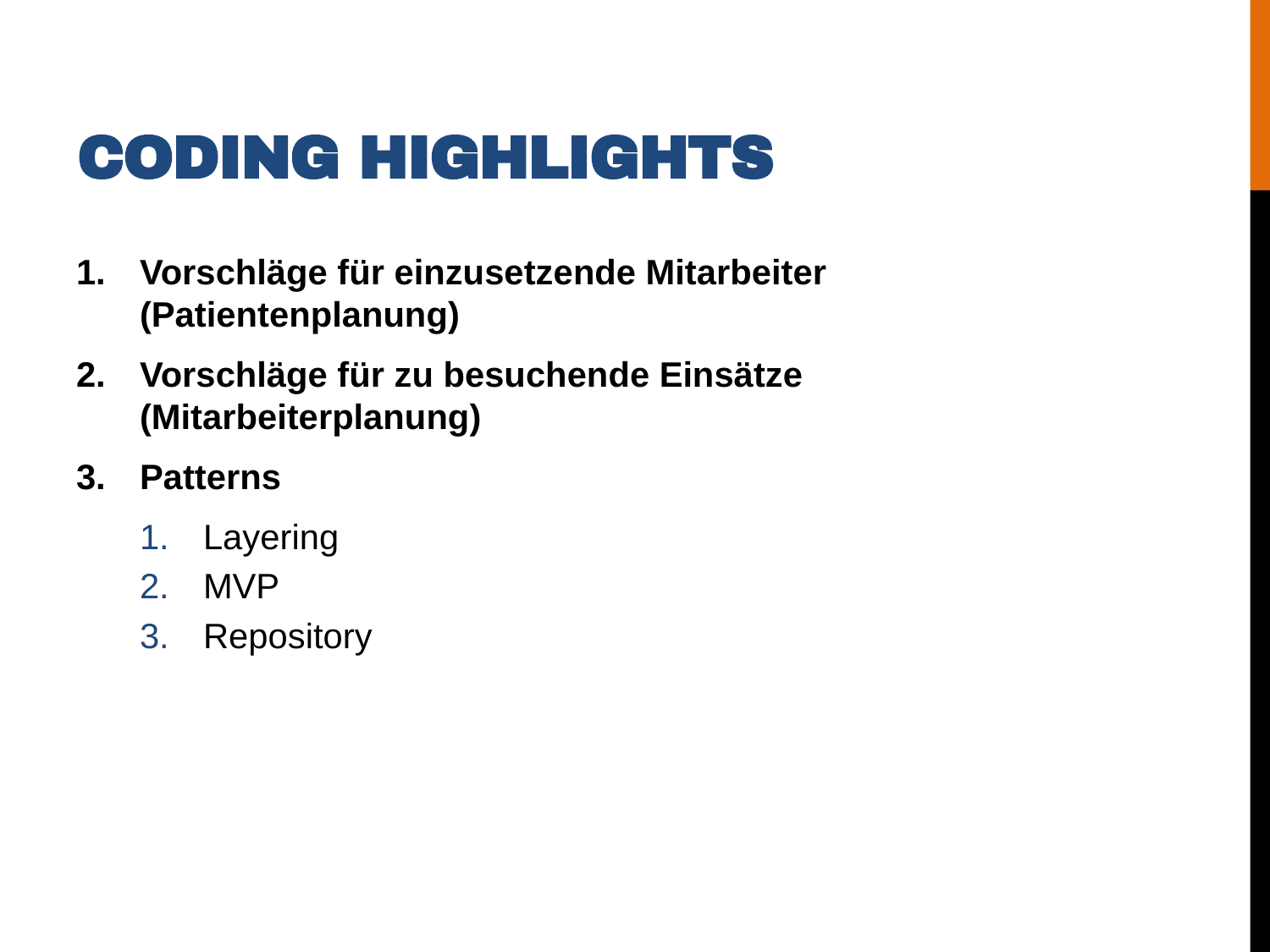

# Coding highlights
Vorschläge für einzusetzende Mitarbeiter (Patientenplanung)
Vorschläge für zu besuchende Einsätze (Mitarbeiterplanung)
Patterns
Layering
MVP
Repository